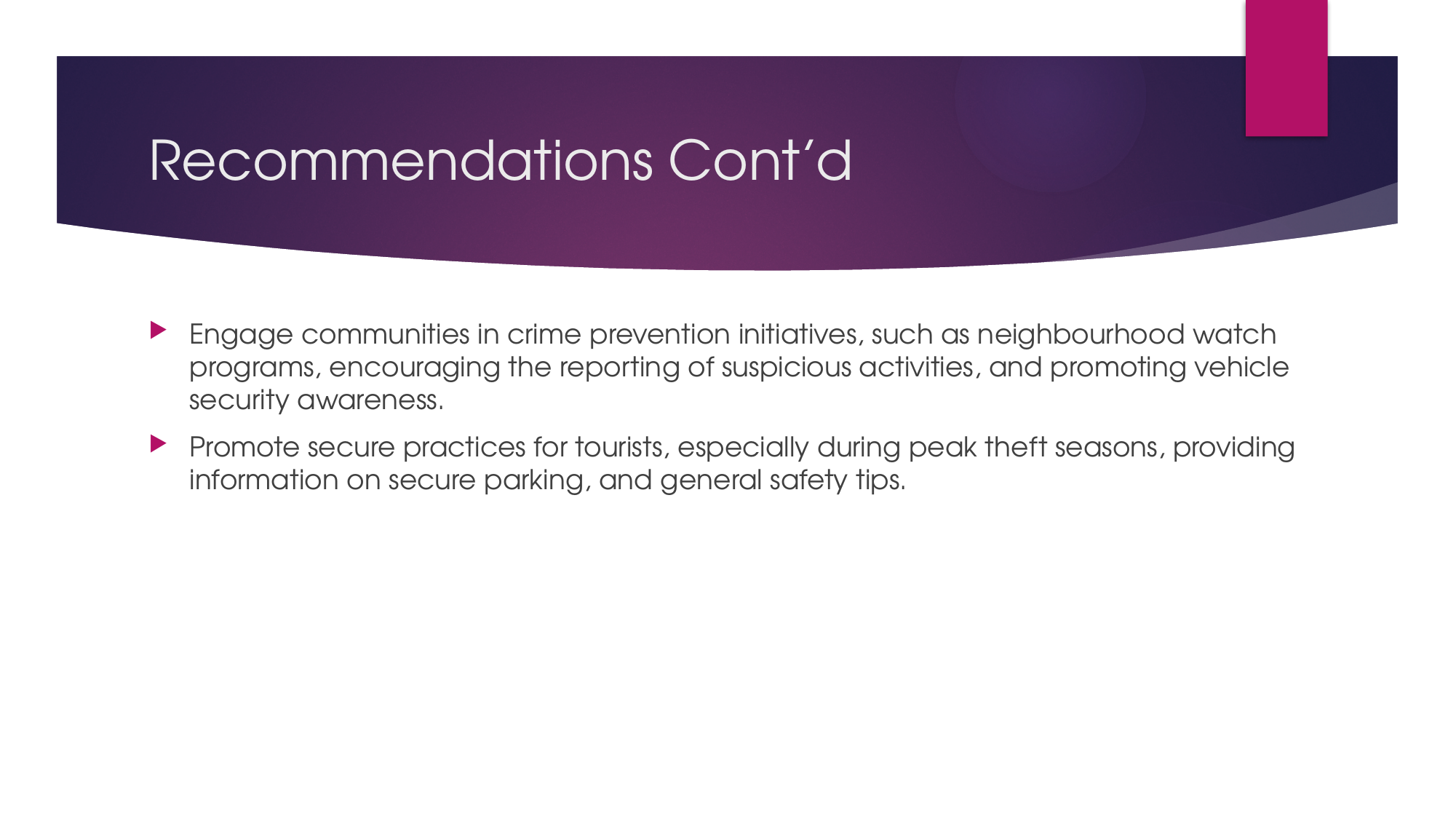

# Recommendations Cont’d
Engage communities in crime prevention initiatives, such as neighbourhood watch programs, encouraging the reporting of suspicious activities, and promoting vehicle security awareness.
Promote secure practices for tourists, especially during peak theft seasons, providing information on secure parking, and general safety tips.